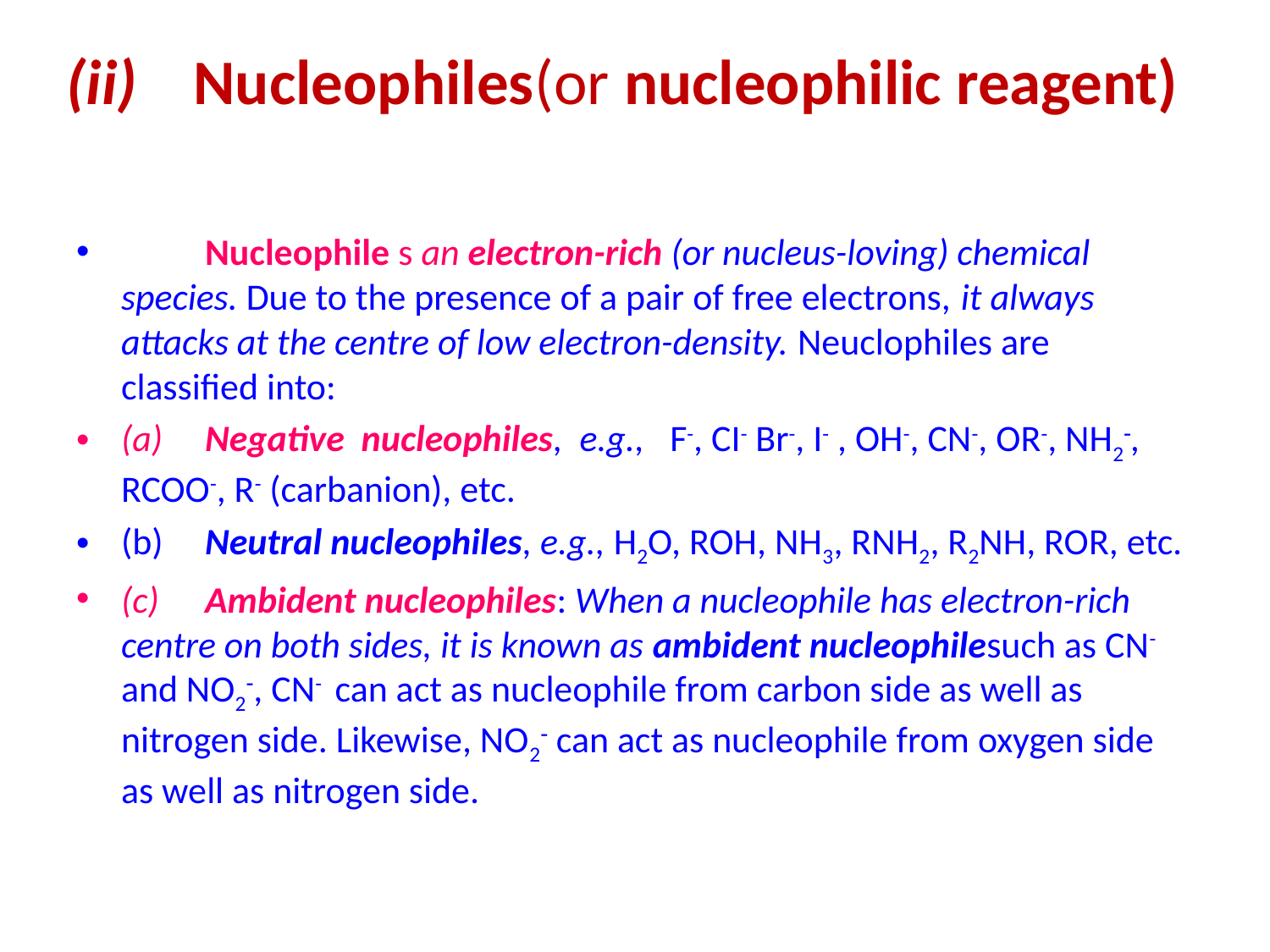

# (ii)	Nucleophiles(or nucleophilic reagent)
	Nucleophile s an electron-rich (or nucleus-loving) chemical species. Due to the presence of a pair of free electrons, it always attacks at the centre of low electron-density. Neuclophiles are classified into:
(a) 	Negative  nucleophiles,  e.g.,   F-, CI- Br-, I- , OH-, CN-, OR-, NH2−, RCOO-, R- (carbanion), etc.
(b)	Neutral nucleophiles, e.g., H2O, ROH, NH3, RNH2, R2NH, ROR, etc.
(c) 	Ambident nucleophiles: When a nucleophile has electron-rich centre on both sides, it is known as ambident nucleophilesuch as CN- and NO2−, CN-  can act as nucleophile from carbon side as well as nitrogen side. Likewise, NO2− can act as nucleophile from oxygen side as well as nitrogen side.